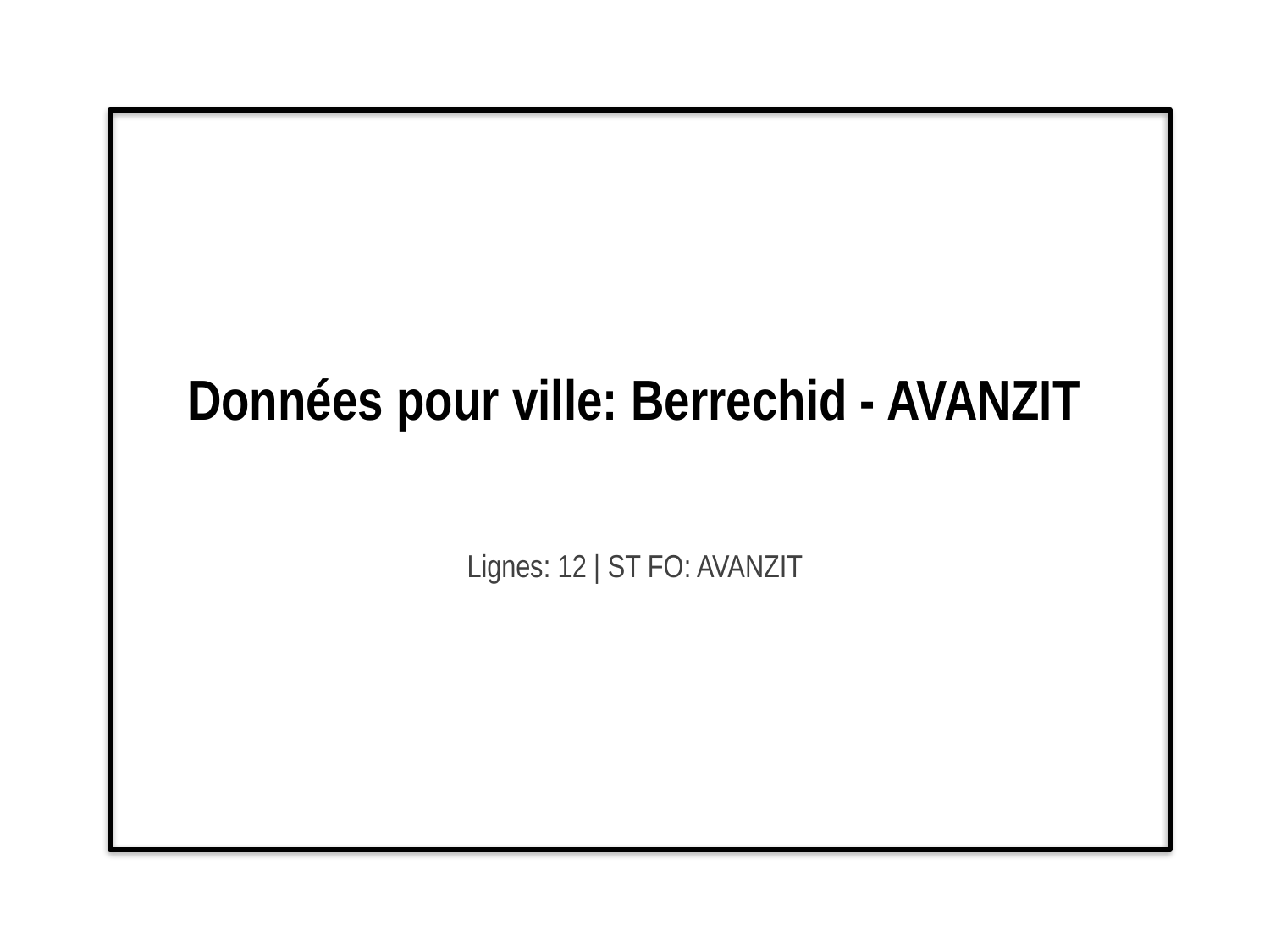

# Données pour ville: Berrechid - AVANZIT
Lignes: 12 | ST FO: AVANZIT